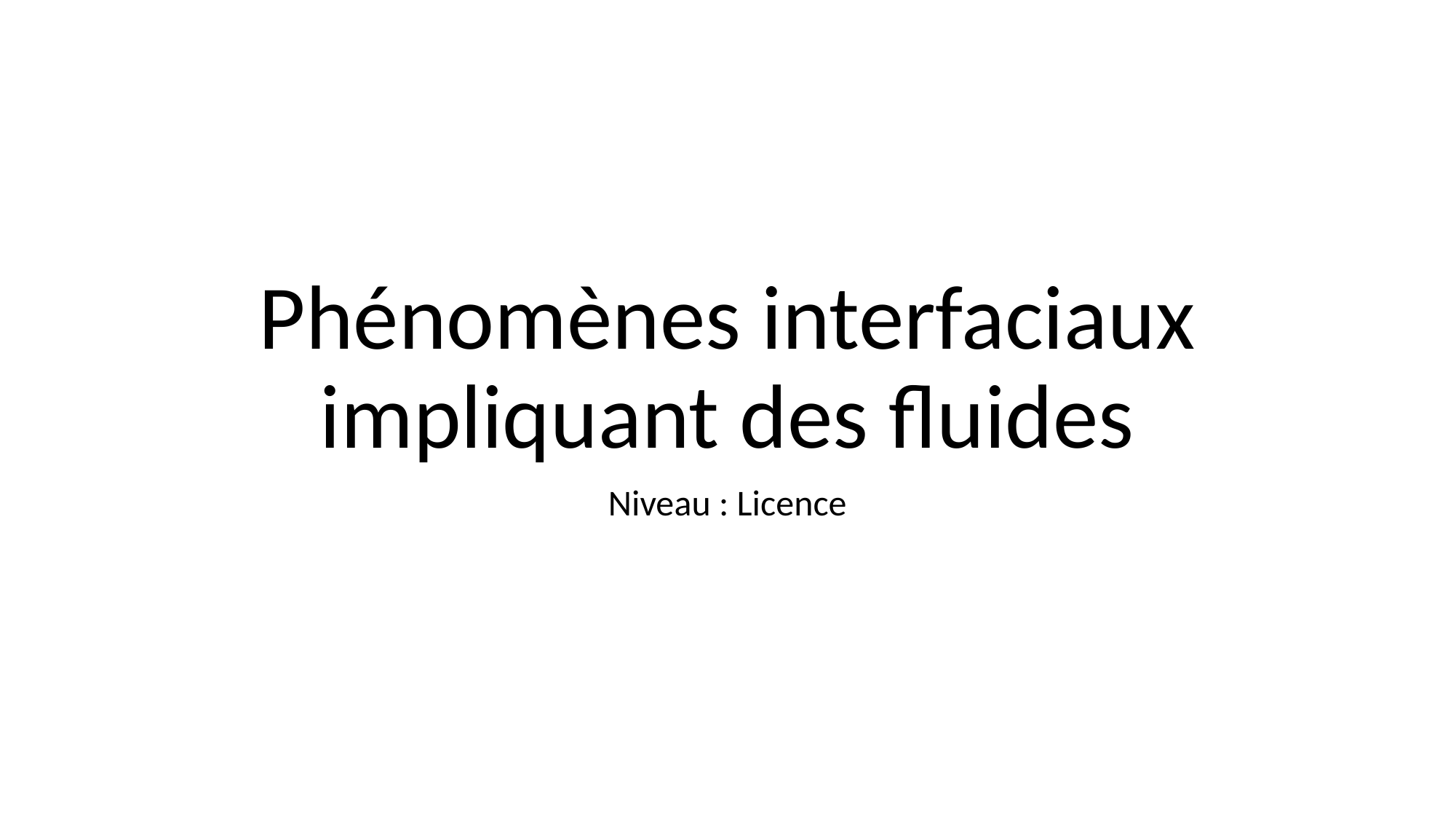

# Phénomènes interfaciaux impliquant des fluides
Niveau : Licence